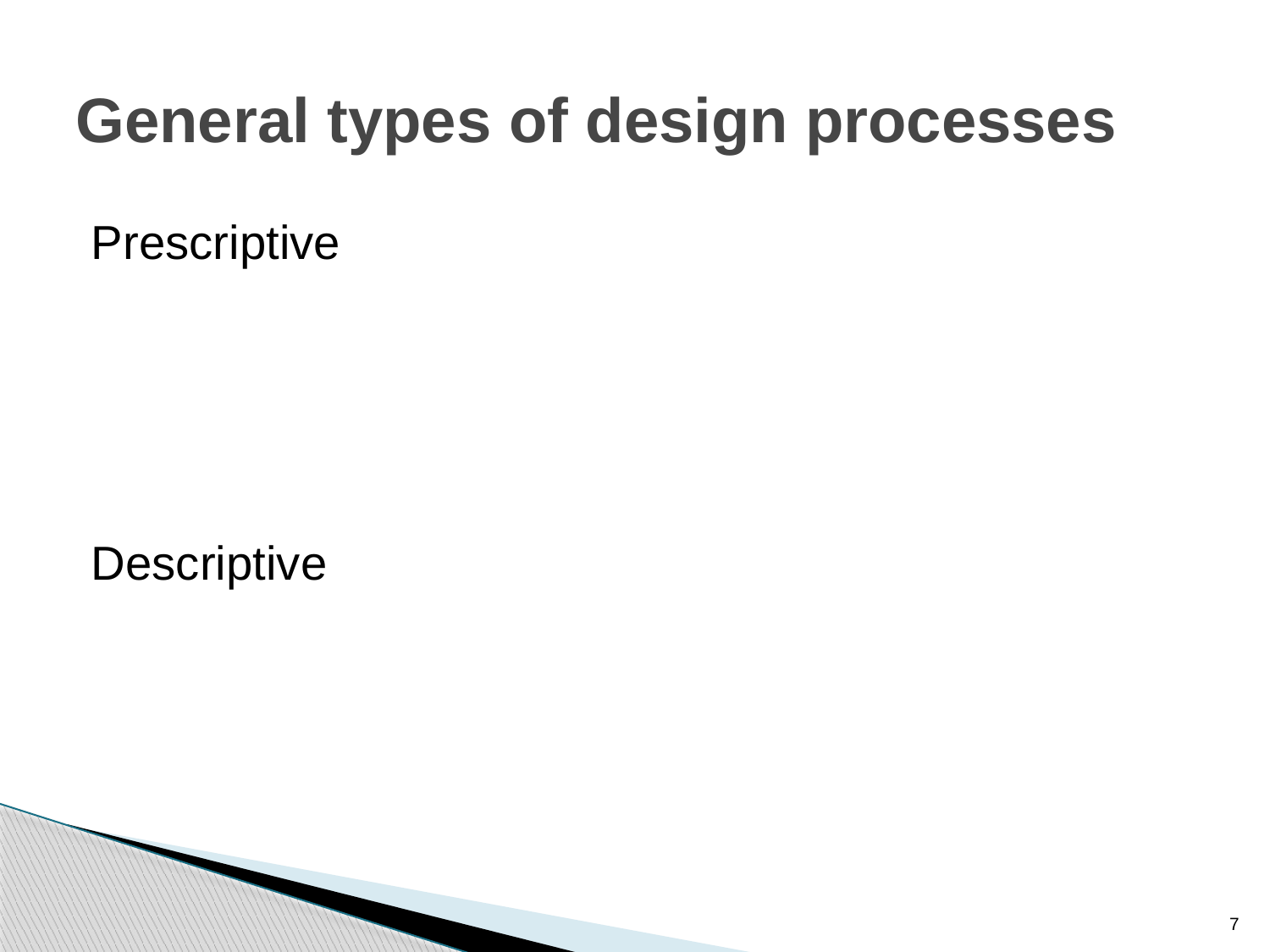

# General types of design processes
Prescriptive

Descriptive
7